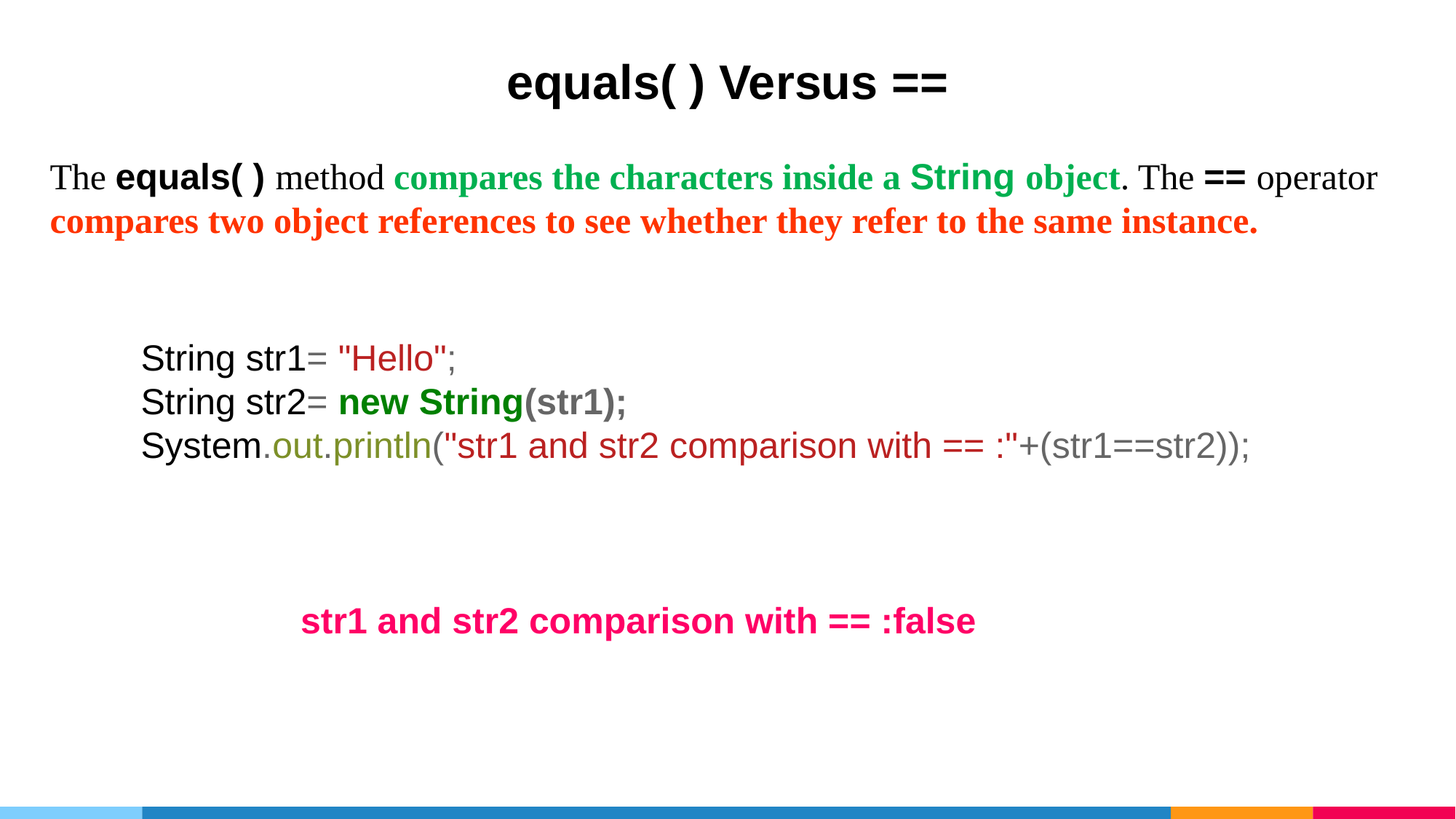

equals( ) Versus ==

The equals( ) method compares the characters inside a String object. The == operator compares two object references to see whether they refer to the same instance.
String str1= "Hello";
String str2= new String(str1);
System.out.println("str1 and str2 comparison with == :"+(str1==str2));
str1 and str2 comparison with == :false